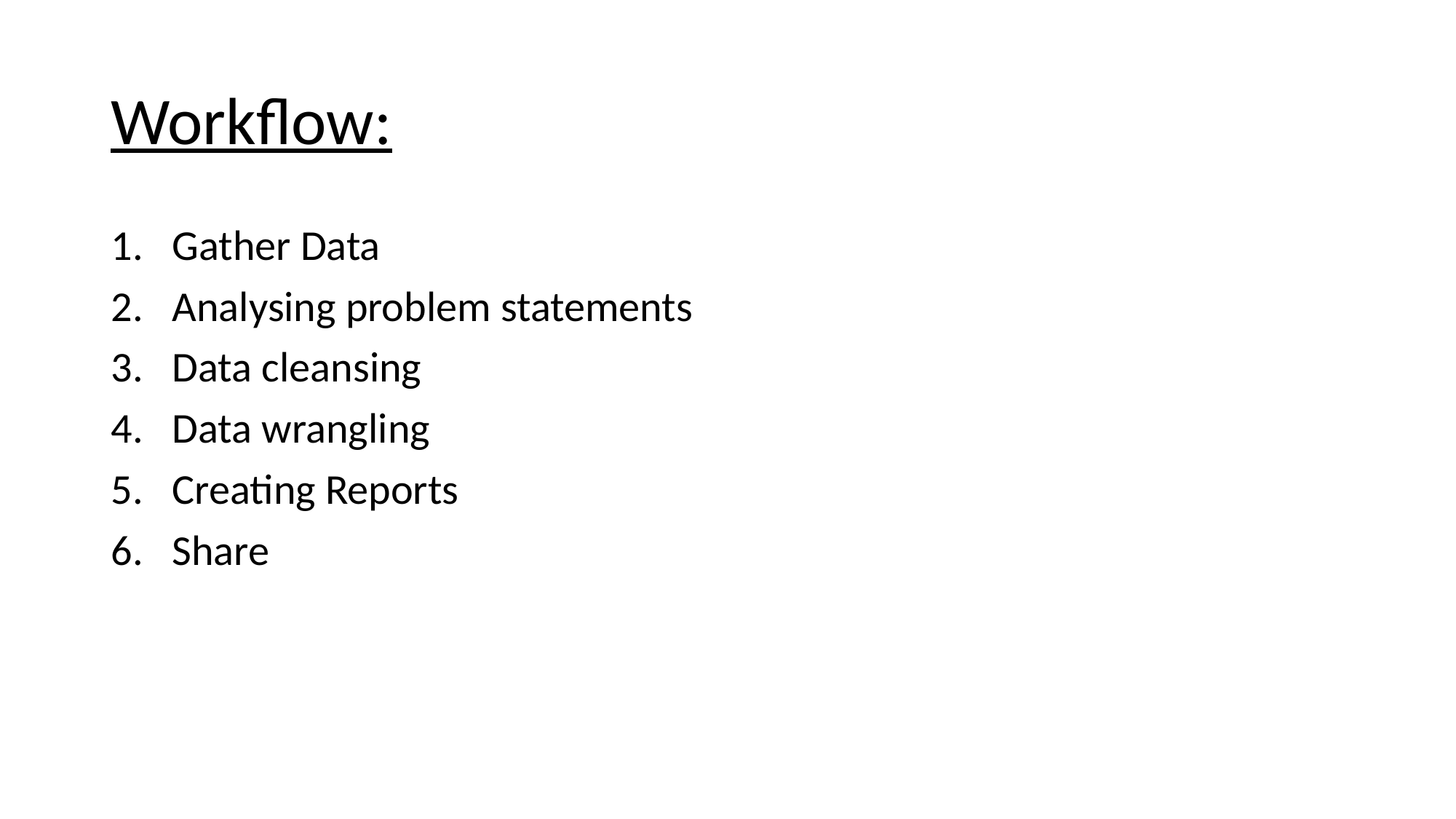

# Workflow:
Gather Data
Analysing problem statements
Data cleansing
Data wrangling
Creating Reports
Share